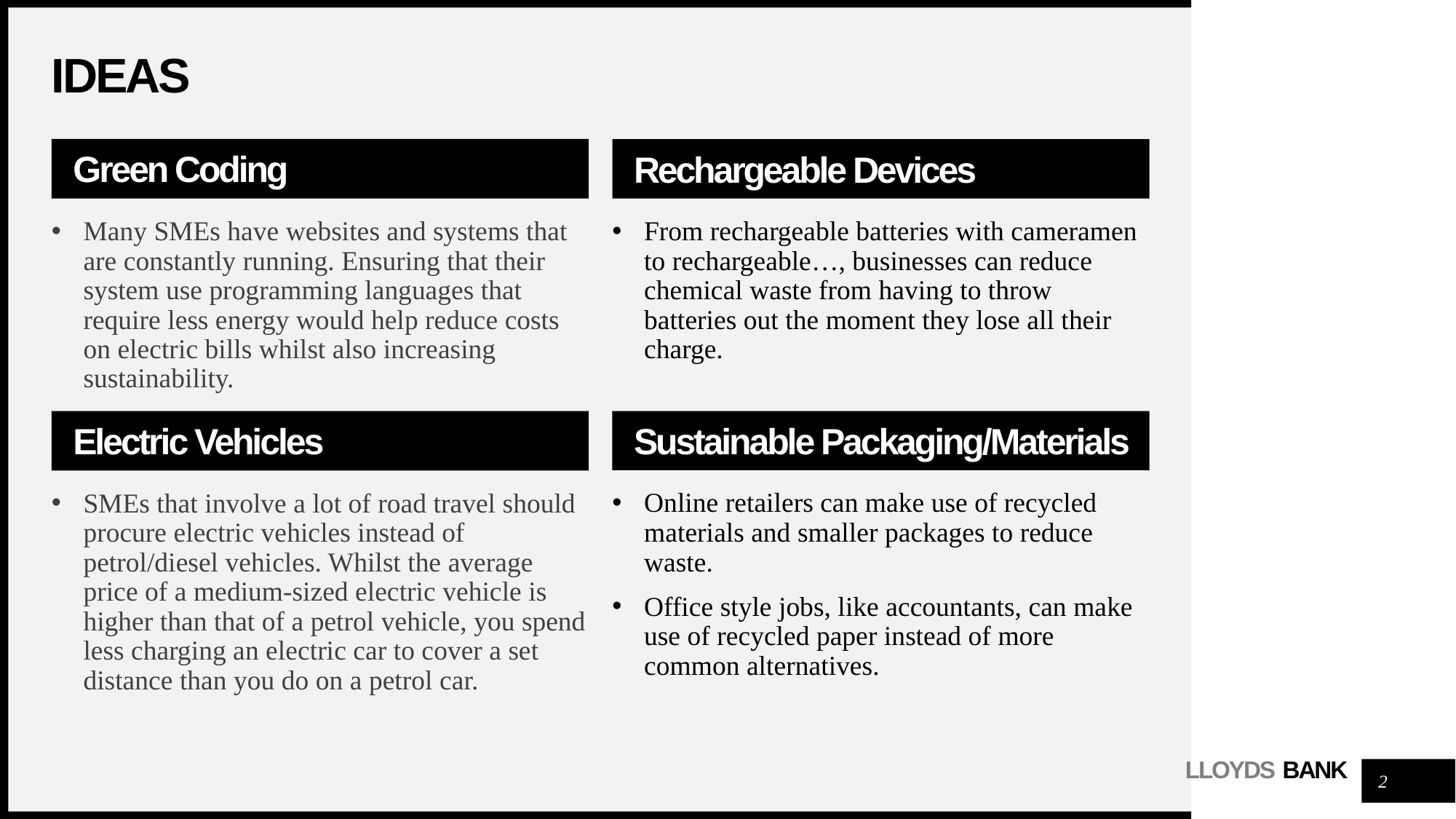

# Ideas
Green Coding
Rechargeable Devices
Many SMEs have websites and systems that are constantly running. Ensuring that their system use programming languages that require less energy would help reduce costs on electric bills whilst also increasing sustainability.
From rechargeable batteries with cameramen to rechargeable…, businesses can reduce chemical waste from having to throw batteries out the moment they lose all their charge.
Electric Vehicles
Sustainable Packaging/Materials
Online retailers can make use of recycled materials and smaller packages to reduce waste.
Office style jobs, like accountants, can make use of recycled paper instead of more common alternatives.
SMEs that involve a lot of road travel should procure electric vehicles instead of petrol/diesel vehicles. Whilst the average price of a medium-sized electric vehicle is higher than that of a petrol vehicle, you spend less charging an electric car to cover a set distance than you do on a petrol car.
2